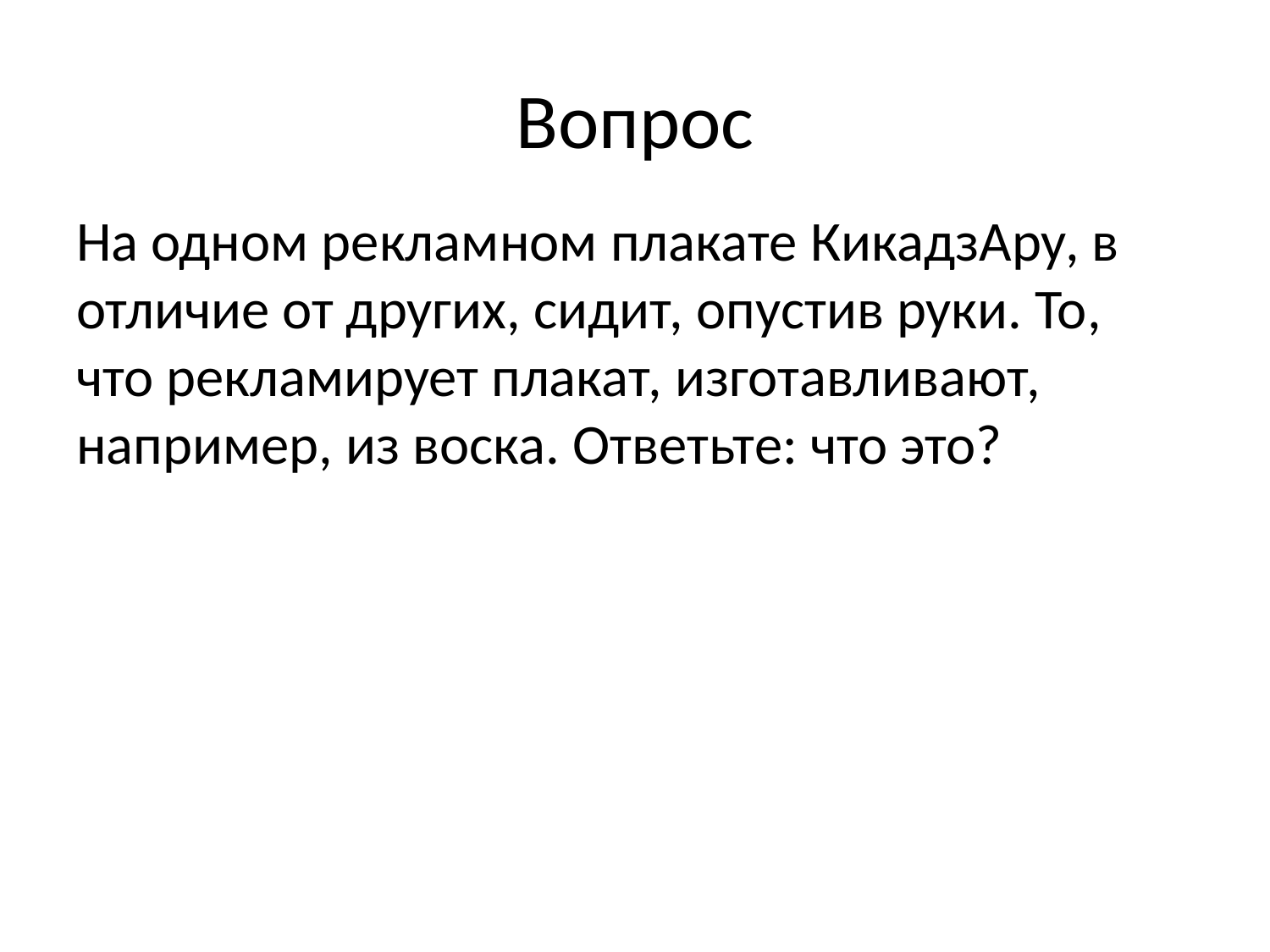

# Вопрос
На одном рекламном плакате КикадзАру, в отличие от других, сидит, опустив руки. То,
что рекламирует плакат, изготавливают, например, из воска. Ответьте: что это?